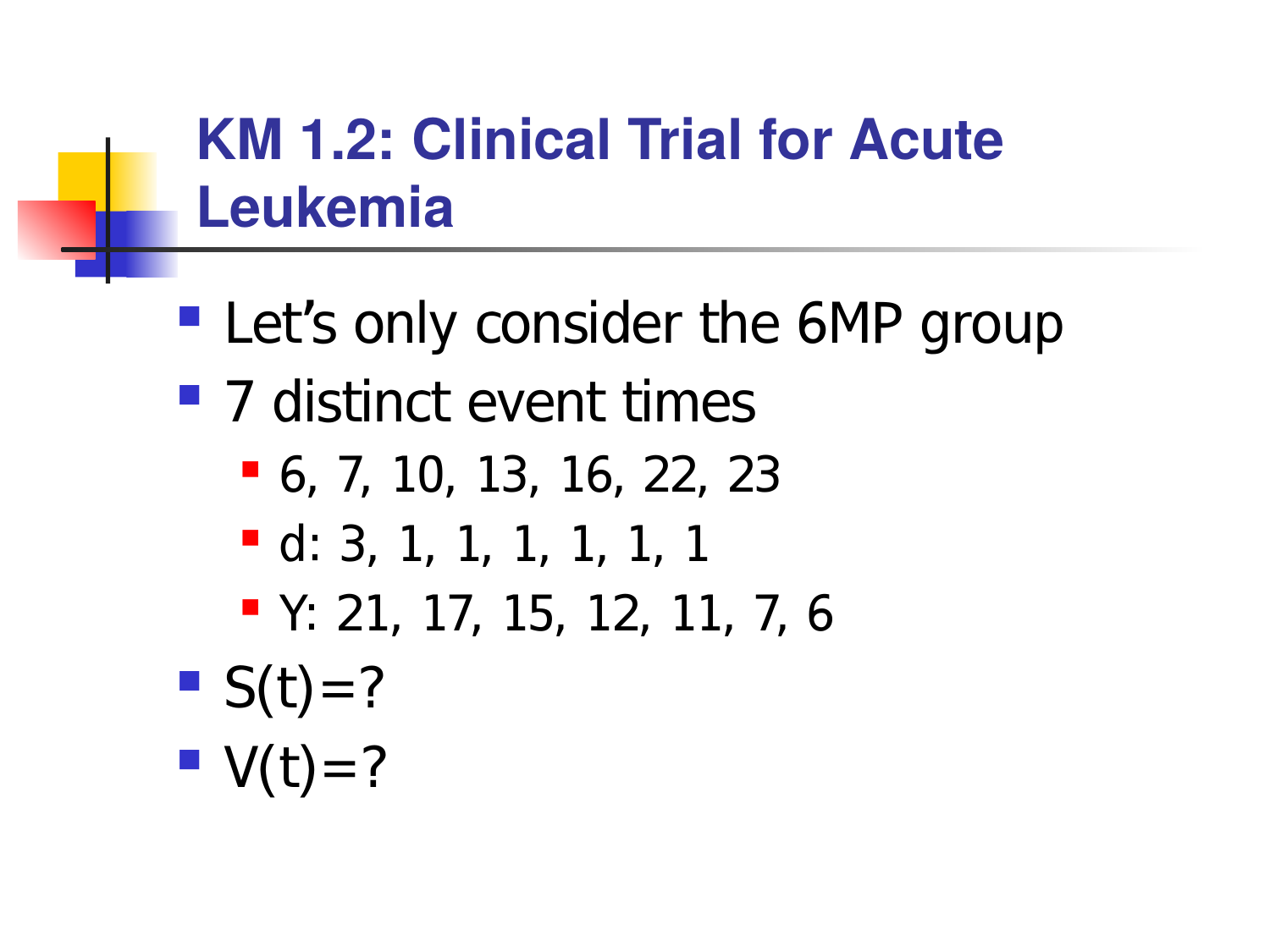

# KM 1.2: Clinical Trial for Acute Leukemia
Let’s only consider the 6MP group
7 distinct event times
6, 7, 10, 13, 16, 22, 23
d: 3, 1, 1, 1, 1, 1, 1
Y: 21, 17, 15, 12, 11, 7, 6
S(t)=?
V(t)=?